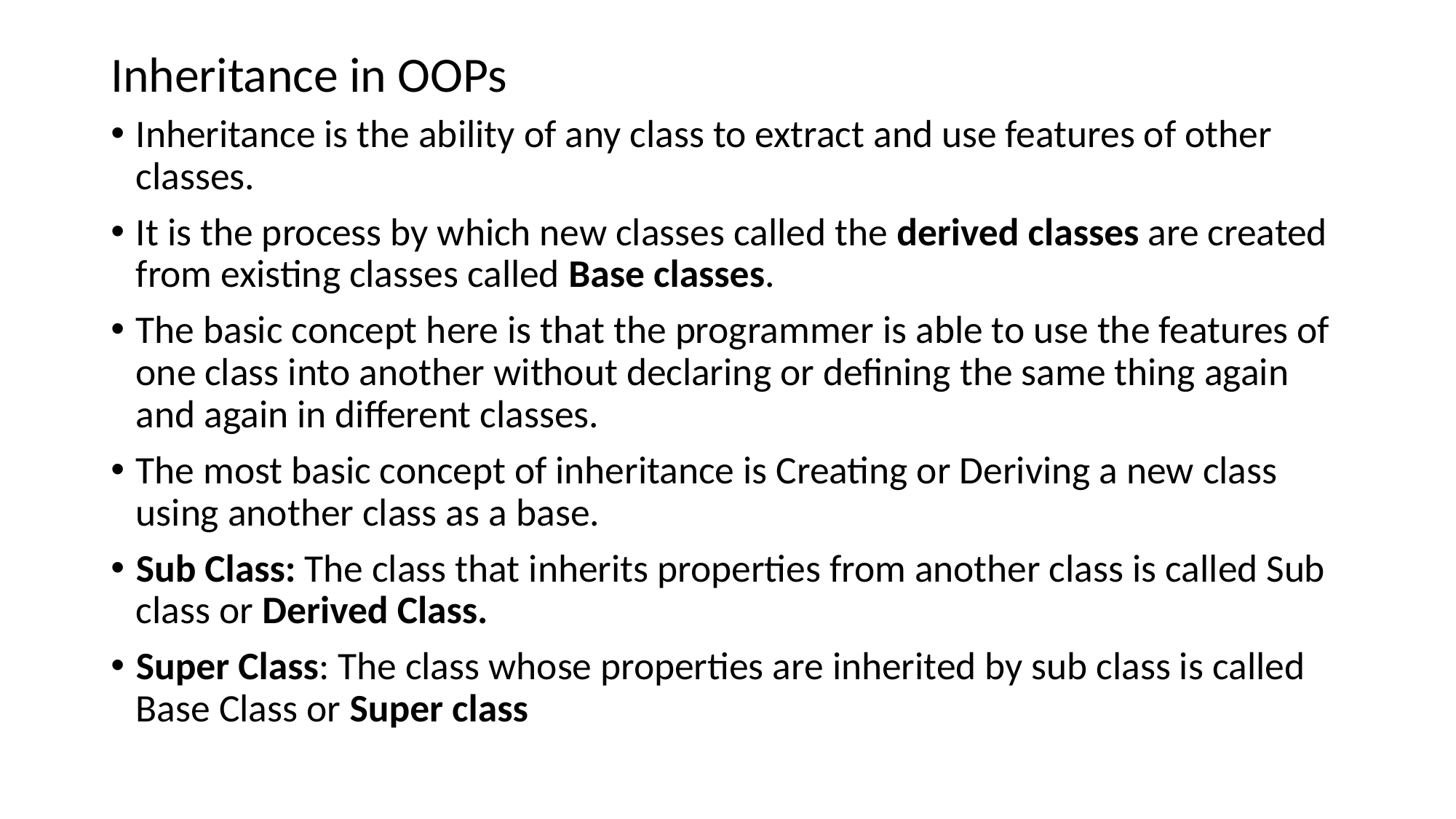

# Inheritance in OOPs
Inheritance is the ability of any class to extract and use features of other classes.
It is the process by which new classes called the derived classes are created from existing classes called Base classes.
The basic concept here is that the programmer is able to use the features of one class into another without declaring or defining the same thing again and again in different classes.
The most basic concept of inheritance is Creating or Deriving a new class using another class as a base.
Sub Class: The class that inherits properties from another class is called Sub class or Derived Class.
Super Class: The class whose properties are inherited by sub class is called Base Class or Super class